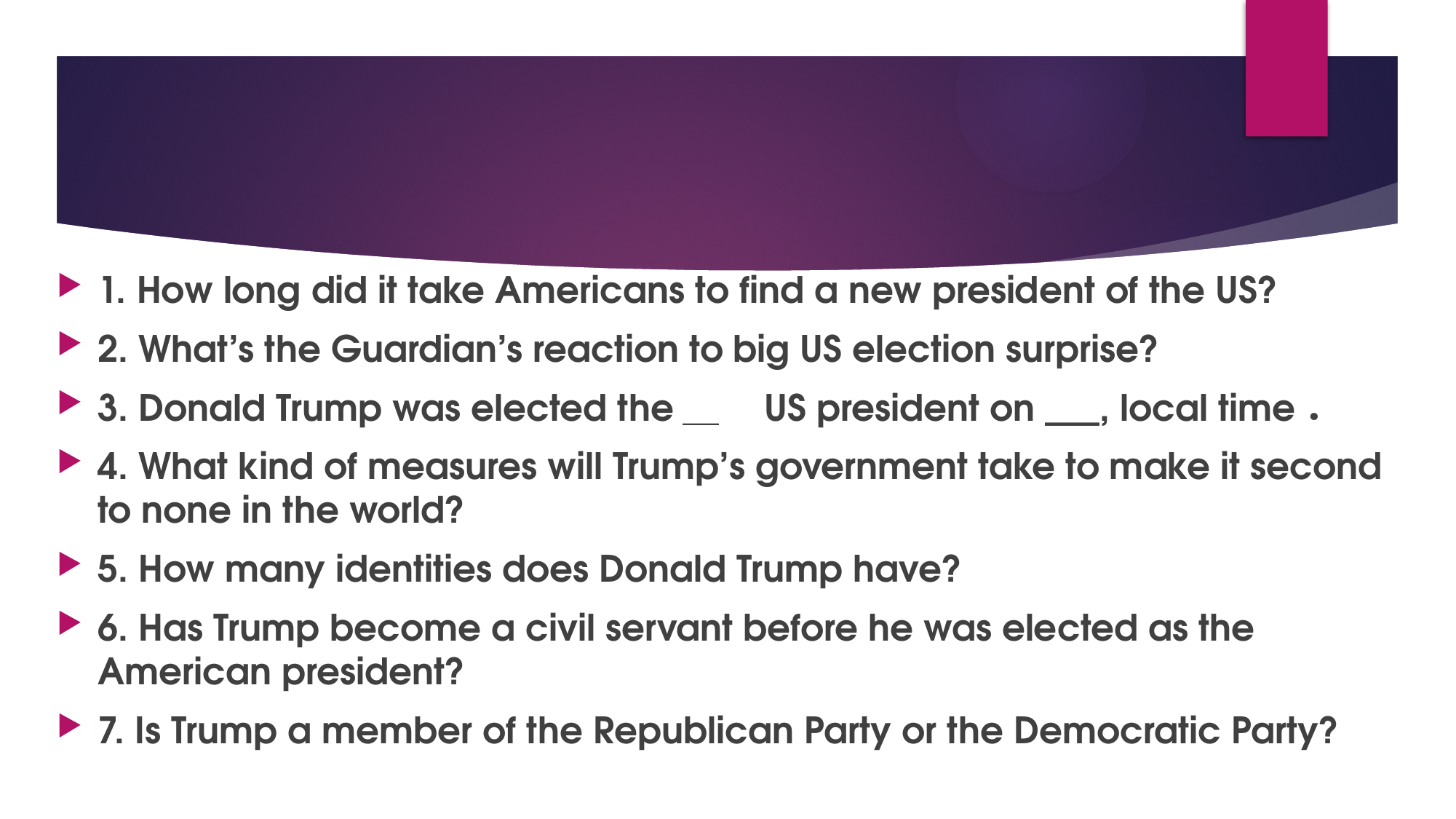

#
1. How long did it take Americans to find a new president of the US?
2. What’s the Guardian’s reaction to big US election surprise?
3. Donald Trump was elected the＿　US president on ___, local time．
4. What kind of measures will Trump’s government take to make it second to none in the world?
5. How many identities does Donald Trump have?
6. Has Trump become a civil servant before he was elected as the American president?
7. Is Trump a member of the Republican Party or the Democratic Party?